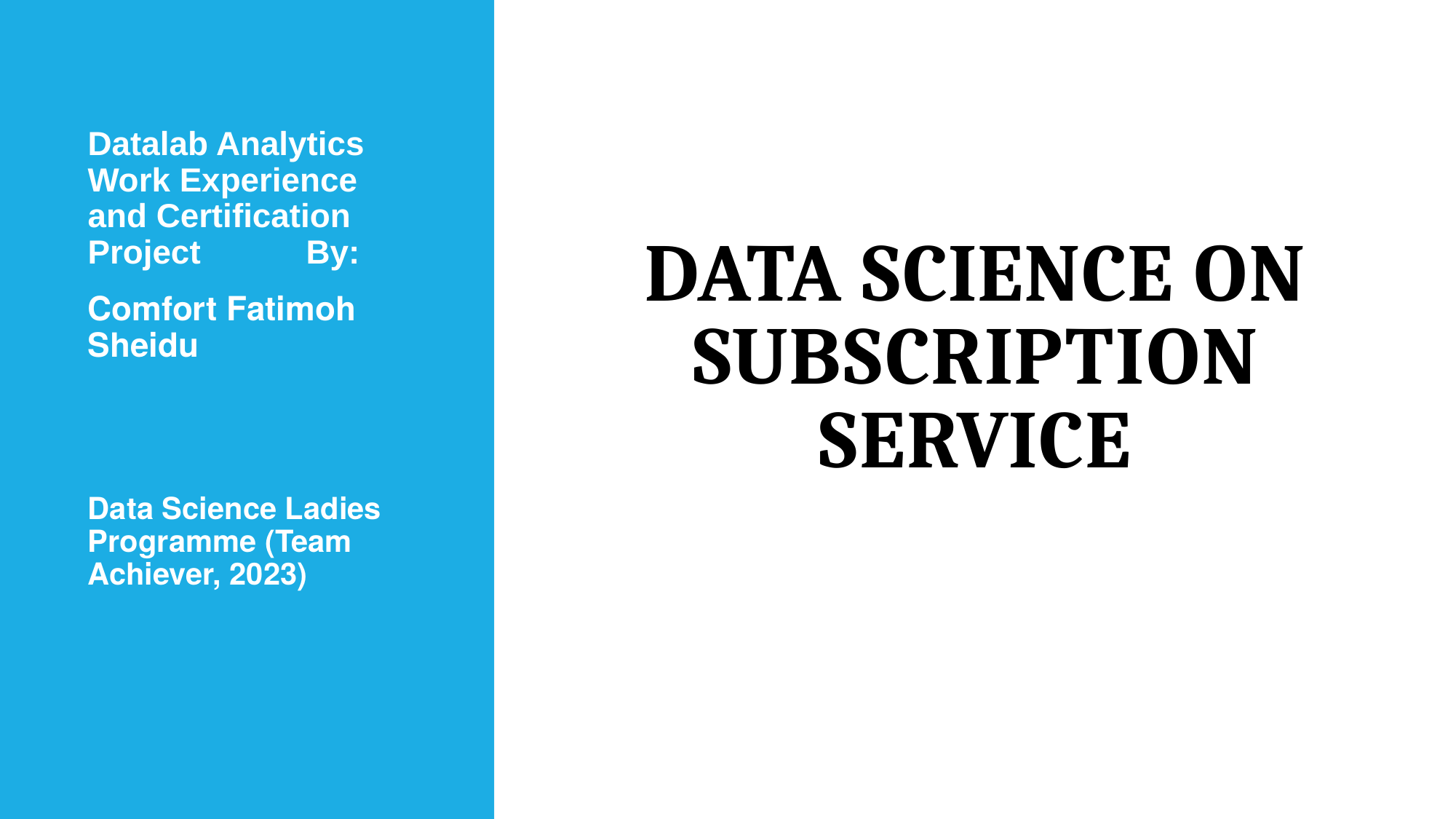

Datalab Analytics Work Experience and Certification Project 	By:
Comfort Fatimoh Sheidu

Data Science Ladies Programme (Team Achiever, 2023)

# Data science on subscription service